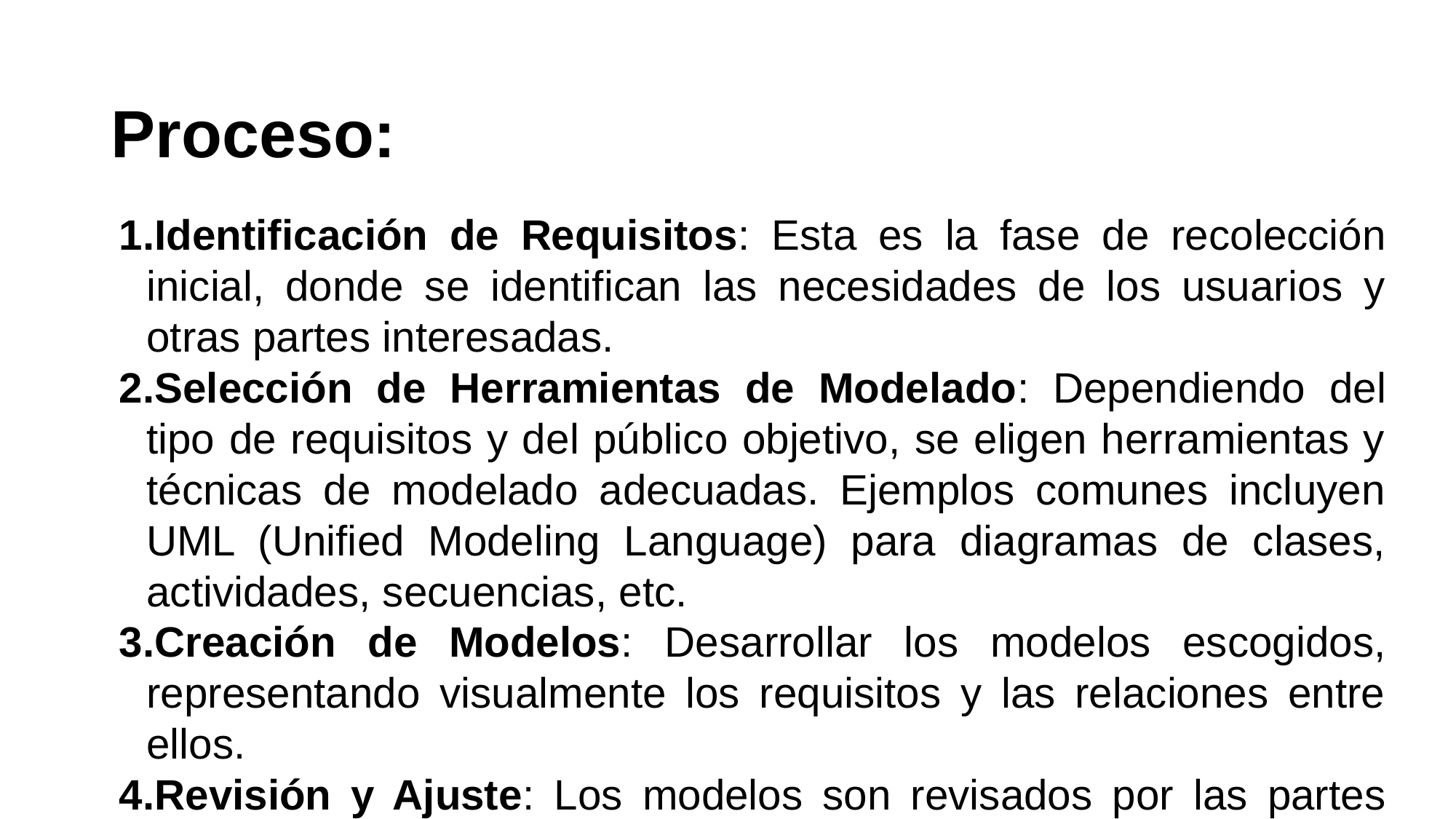

# Proceso:
Identificación de Requisitos: Esta es la fase de recolección inicial, donde se identifican las necesidades de los usuarios y otras partes interesadas.
Selección de Herramientas de Modelado: Dependiendo del tipo de requisitos y del público objetivo, se eligen herramientas y técnicas de modelado adecuadas. Ejemplos comunes incluyen UML (Unified Modeling Language) para diagramas de clases, actividades, secuencias, etc.
Creación de Modelos: Desarrollar los modelos escogidos, representando visualmente los requisitos y las relaciones entre ellos.
Revisión y Ajuste: Los modelos son revisados por las partes interesadas. Basado en el feedback, se ajustan los requisitos del sistema.